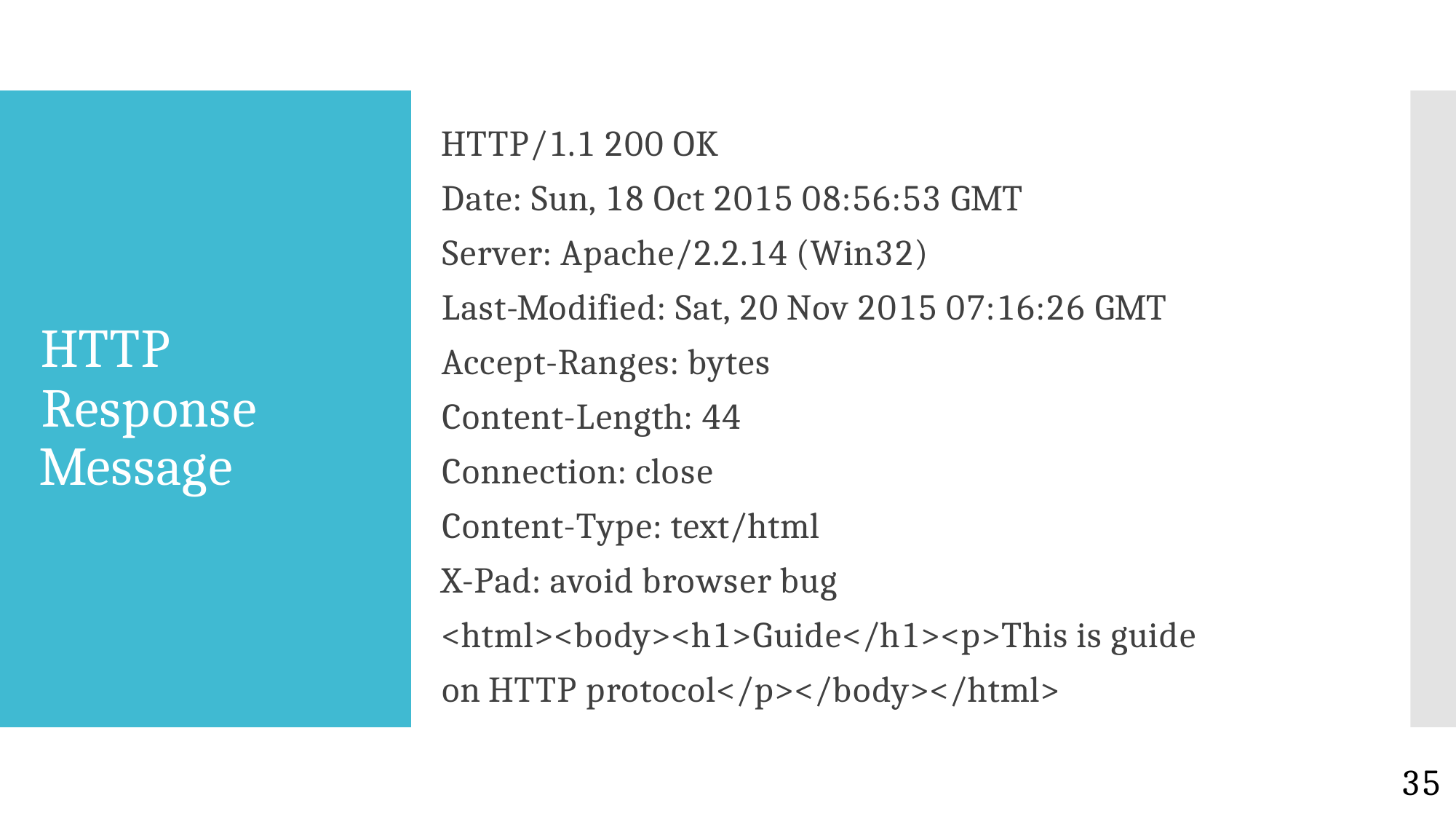

HTTP/1.1 200 OK
Date: Sun, 18 Oct 2015 08:56:53 GMT
Server: Apache/2.2.14 (Win32)
Last-Modified: Sat, 20 Nov 2015 07:16:26 GMT
Accept-Ranges: bytes
Content-Length: 44
Connection: close
Content-Type: text/html
X-Pad: avoid browser bug
<html><body><h1>Guide</h1><p>This is guide
on HTTP protocol</p></body></html>

# HTTP Response Message
35